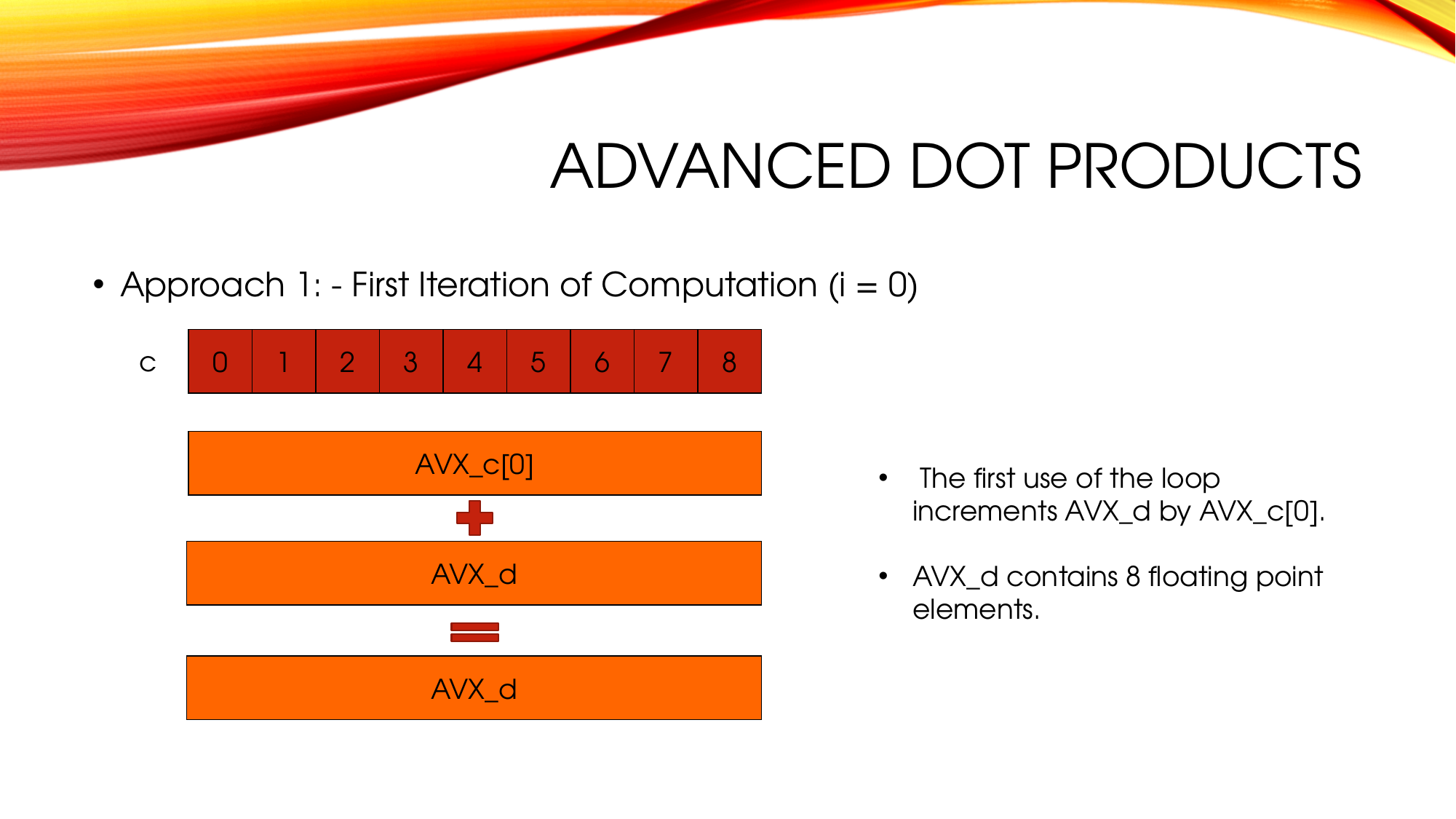

# Advanced dot products
Approach 1: - First Iteration of Computation (i = 0)

0
1
2
3
4
5
6
7
8
c
AVX_c[0]
 The first use of the loop increments AVX_d by AVX_c[0].

AVX_d contains 8 floating point elements.

AVX_d

AVX_d